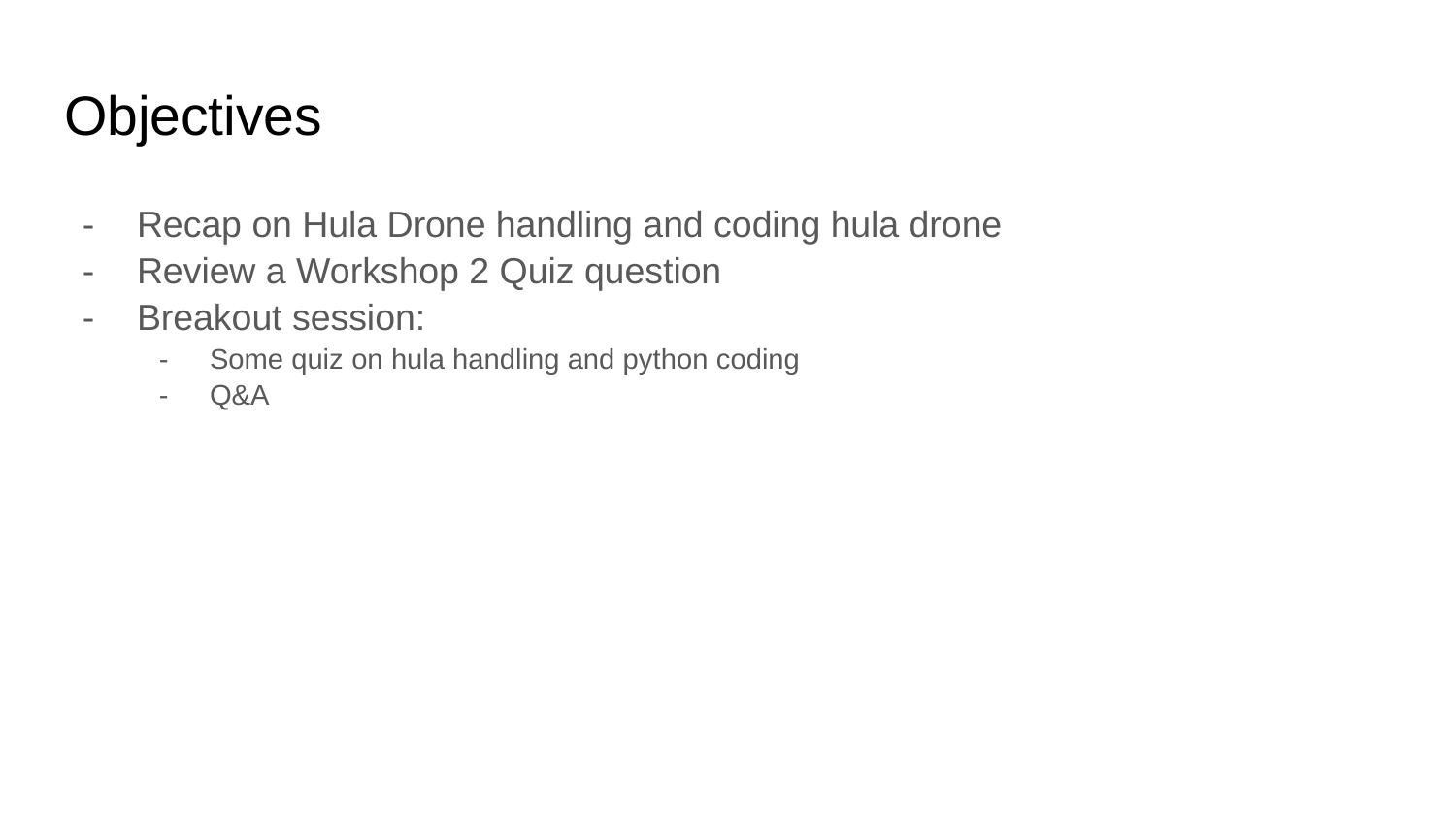

# Objectives
Recap on Hula Drone handling and coding hula drone
Review a Workshop 2 Quiz question
Breakout session:
Some quiz on hula handling and python coding
Q&A